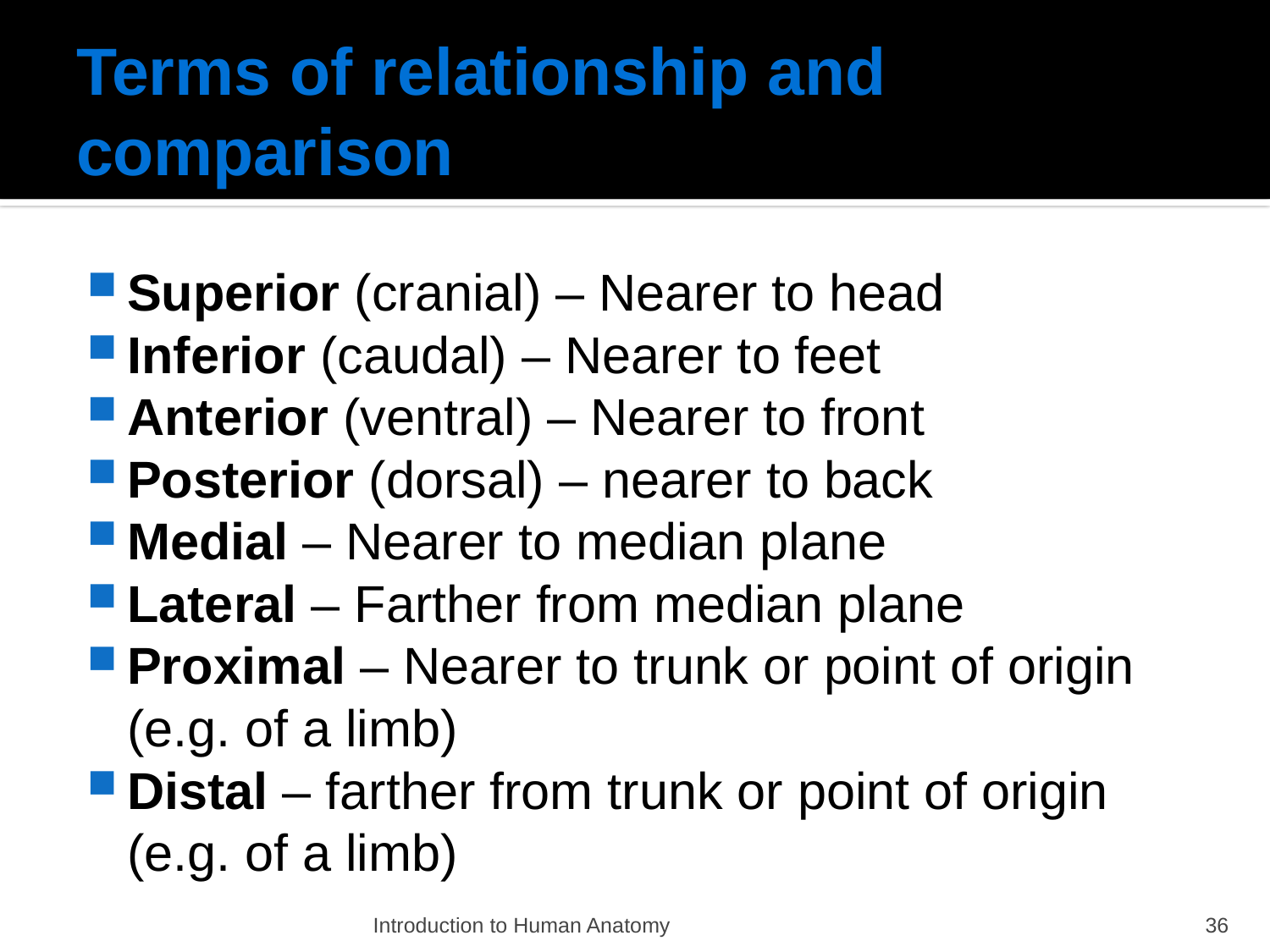

# Terms of relationship and comparison
Superior (cranial) – Nearer to head
Inferior (caudal) – Nearer to feet
Anterior (ventral) – Nearer to front
Posterior (dorsal) – nearer to back
Medial – Nearer to median plane
Lateral – Farther from median plane
Proximal – Nearer to trunk or point of origin (e.g. of a limb)
Distal – farther from trunk or point of origin (e.g. of a limb)
Introduction to Human Anatomy
36